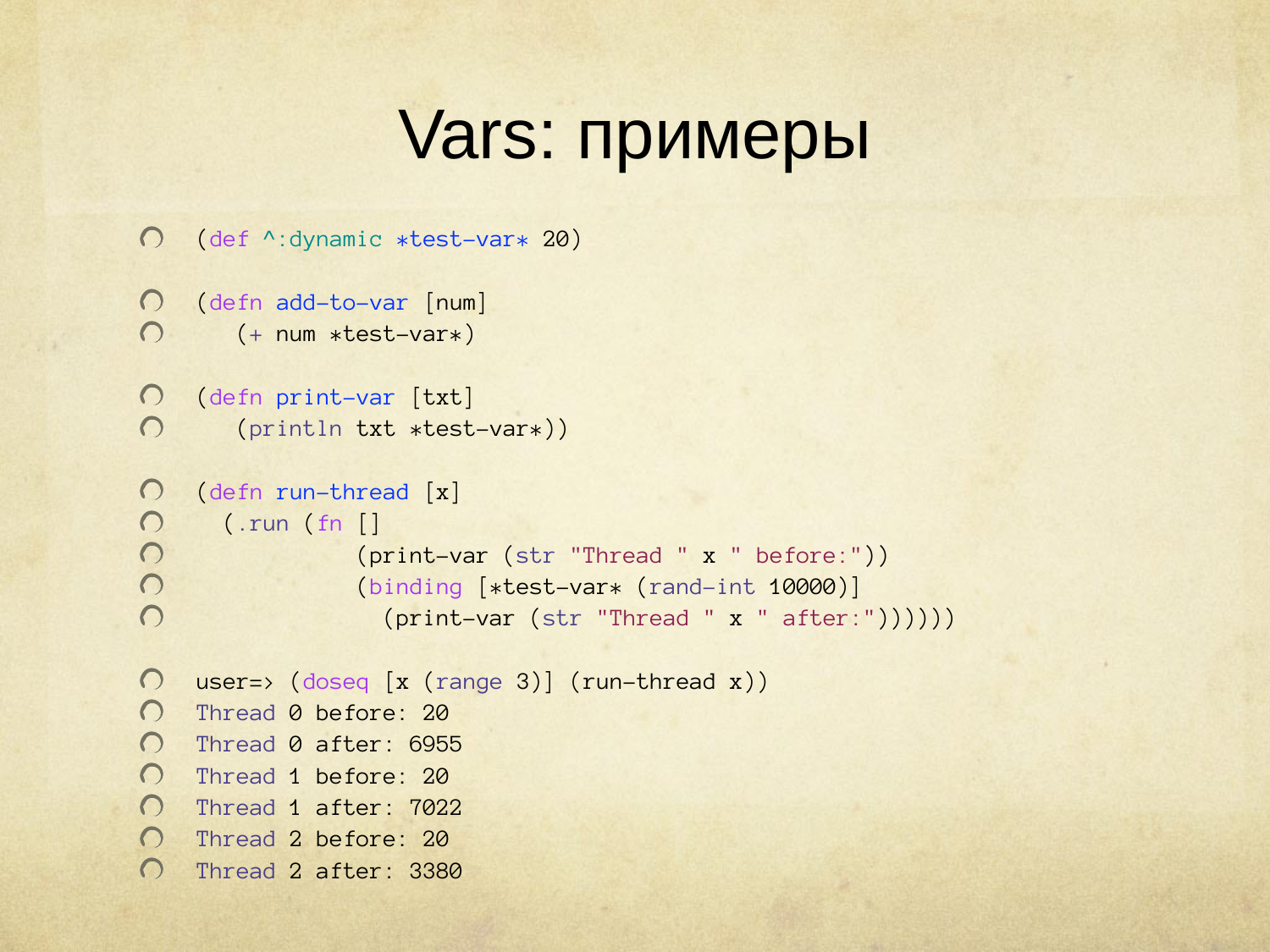

# Vars: примеры
(def ^:dynamic *test-var* 20)

(defn add-to-var [num]
   (+ num *test-var*)

(defn print-var [txt]
   (println txt *test-var*))

(defn run-thread [x]
  (.run (fn []
            (print-var (str "Thread " x " before:"))
            (binding [*test-var* (rand-int 10000)]
              (print-var (str "Thread " x " after:"))))))

user=> (doseq [x (range 3)] (run-thread x))
Thread 0 before: 20
Thread 0 after: 6955
Thread 1 before: 20
Thread 1 after: 7022
Thread 2 before: 20
Thread 2 after: 3380